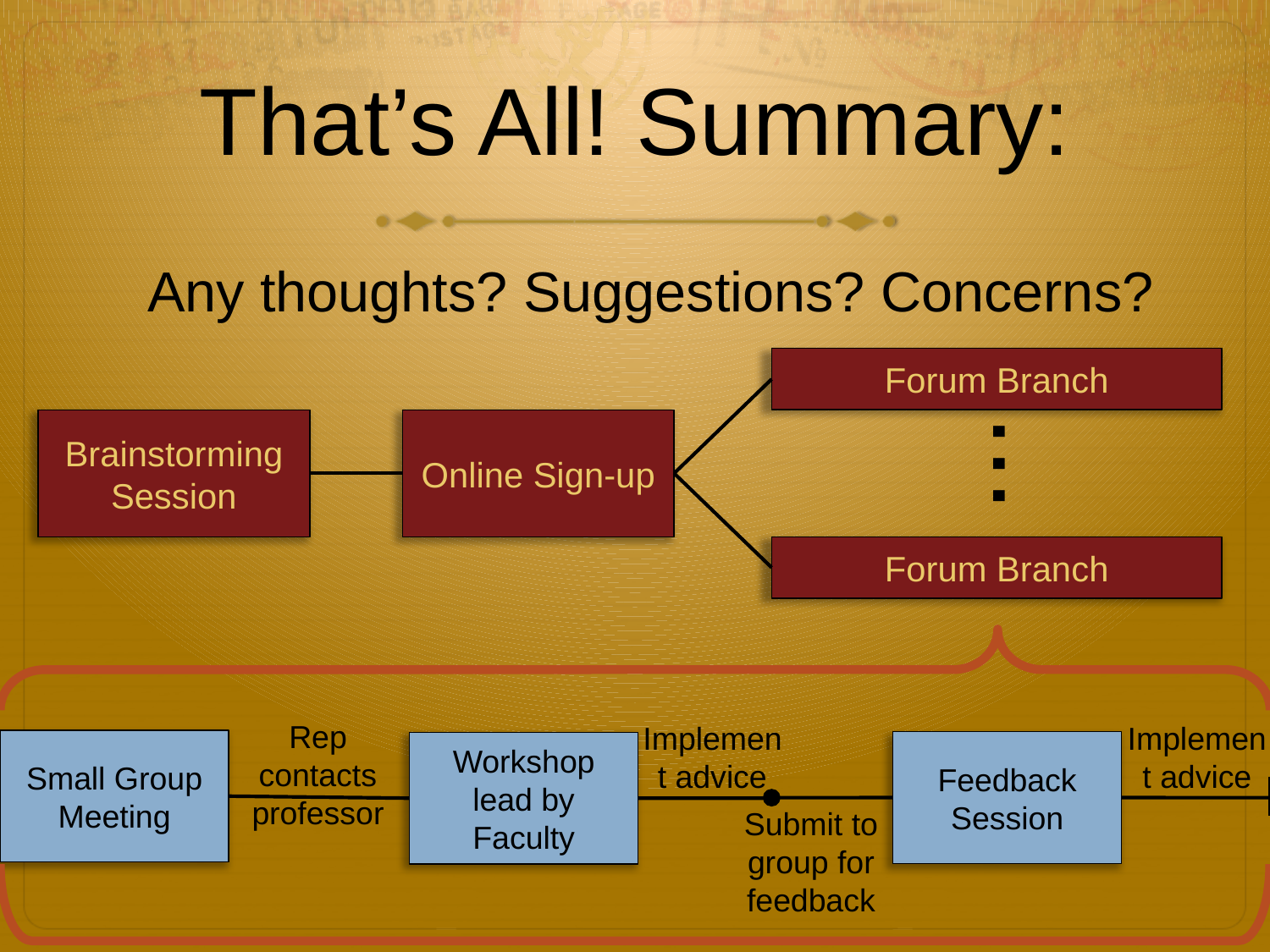

# That’s All! Summary:
Any thoughts? Suggestions? Concerns?

Forum Branch
Brainstorming Session
Online Sign-up
...
Forum Branch
Rep contacts professor
Implement advice
Implement advice
Small Group Meeting
Feedback Session
Workshop lead by Faculty
Submit to group for feedback